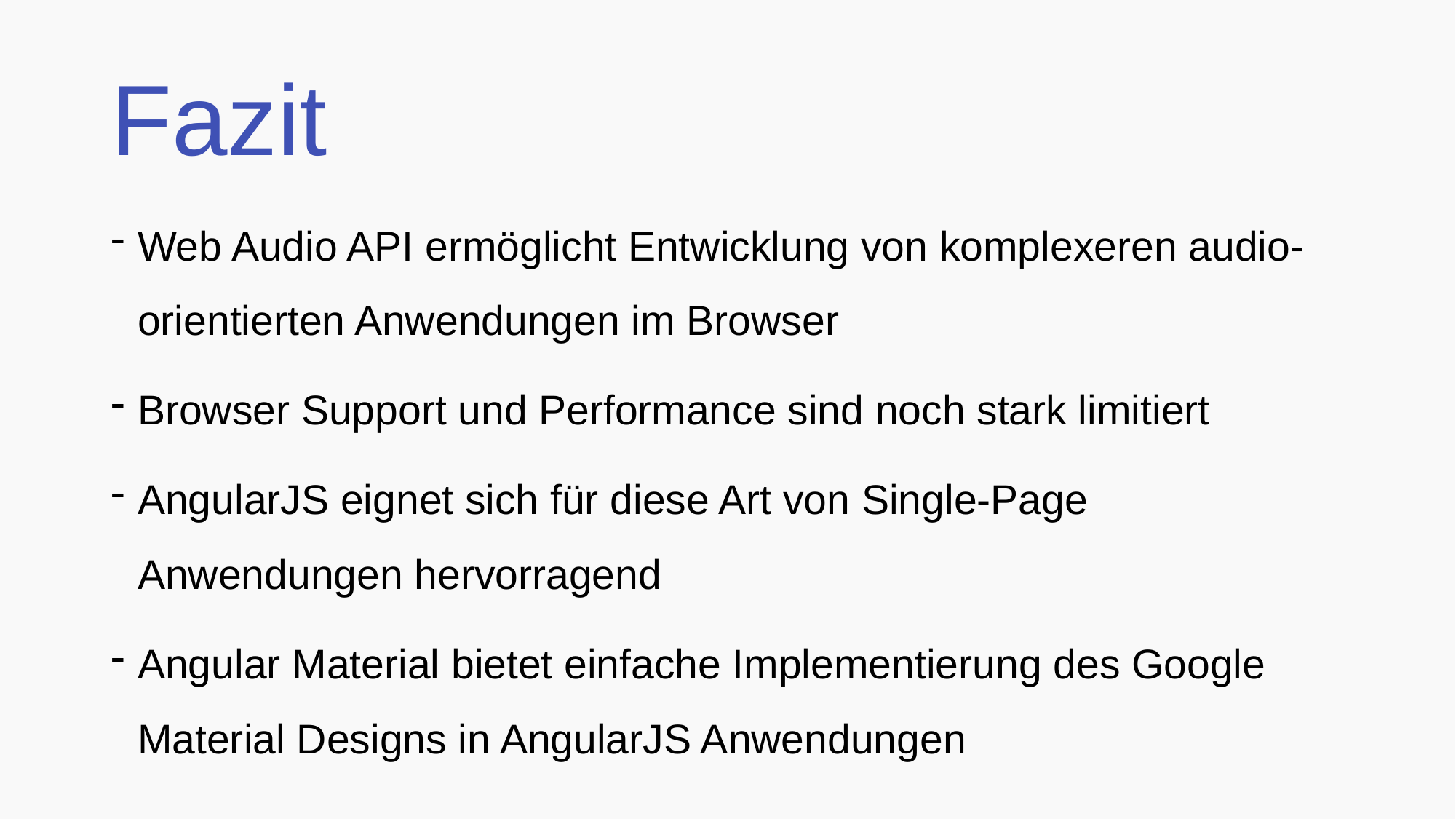

# Fazit
Web Audio API ermöglicht Entwicklung von komplexeren audio-orientierten Anwendungen im Browser
Browser Support und Performance sind noch stark limitiert
AngularJS eignet sich für diese Art von Single-Page Anwendungen hervorragend
Angular Material bietet einfache Implementierung des Google Material Designs in AngularJS Anwendungen